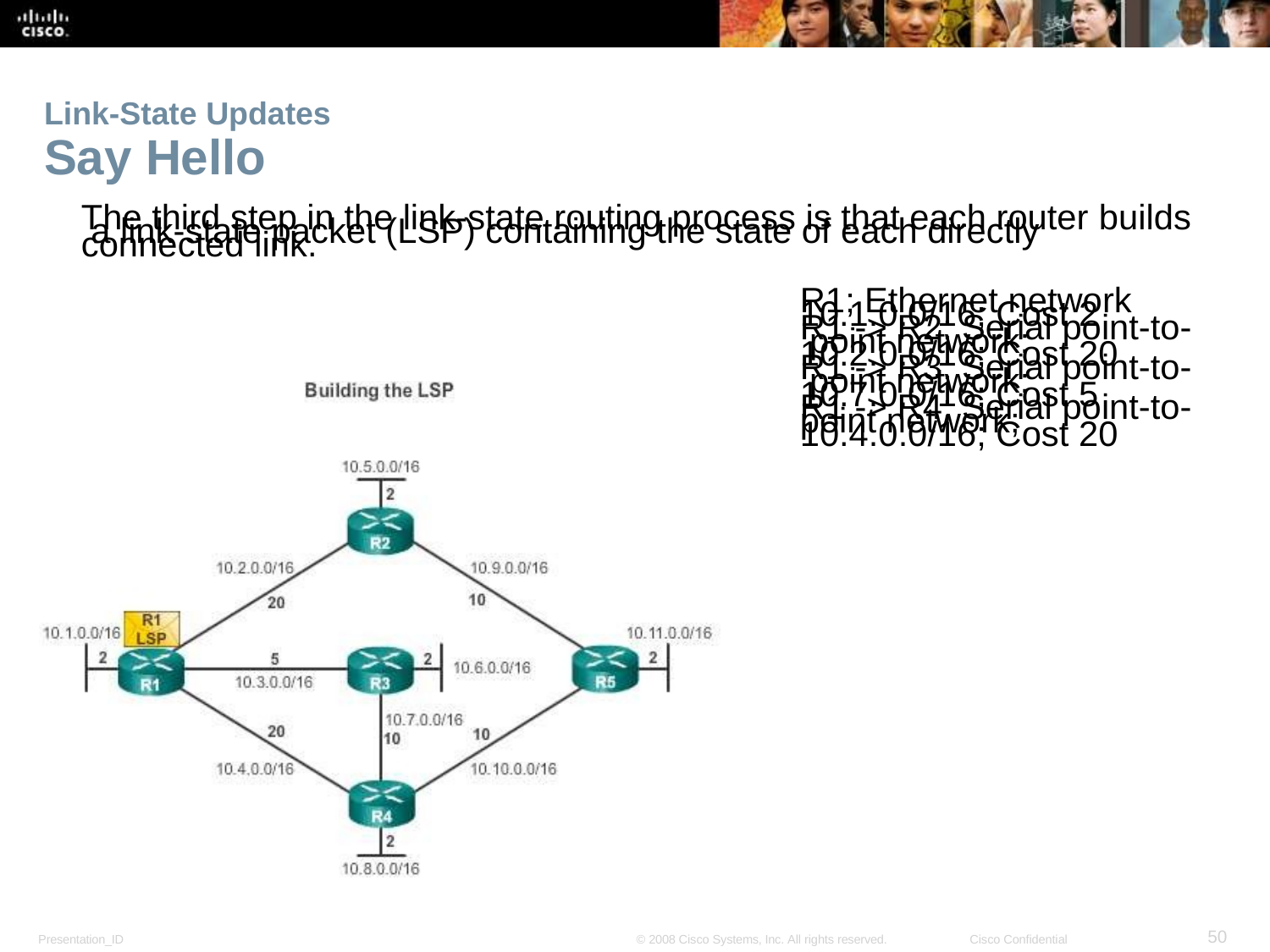

Link-State Updates
Say Hello
The third step in the link-state routing process is that each router builds  a link-state packet (LSP) containing the state of each directly  connected link.

R1; Ethernet network  10.1.0.0/16; Cost 2
R1 -> R2; Serial point-to-  point network;  10.2.0.0/16; Cost 20
R1 -> R3; Serial point-to-  point network;  10.7.0.0/16; Cost 5
R1 -> R4; Serial point-to-
point network;
10.4.0.0/16; Cost 20

50
Presentation_ID
© 2008 Cisco Systems, Inc. All rights reserved.
Cisco Confidential